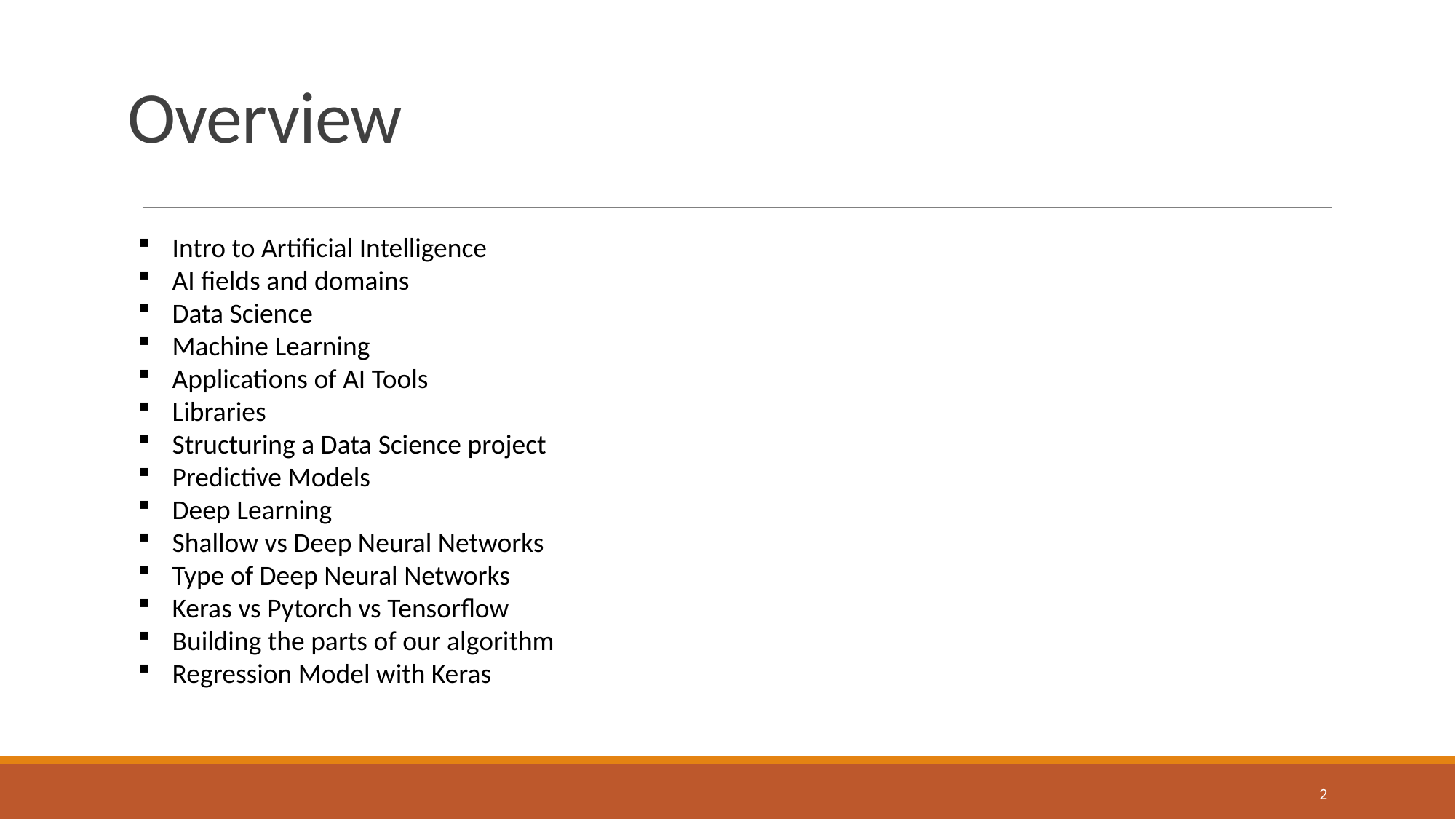

# Overview
Intro to Artificial Intelligence
AI fields and domains
Data Science
Machine Learning
Applications of AI Tools
Libraries
Structuring a Data Science project
Predictive Models
Deep Learning
Shallow vs Deep Neural Networks
Type of Deep Neural Networks
Keras vs Pytorch vs Tensorflow
Building the parts of our algorithm
Regression Model with Keras

2